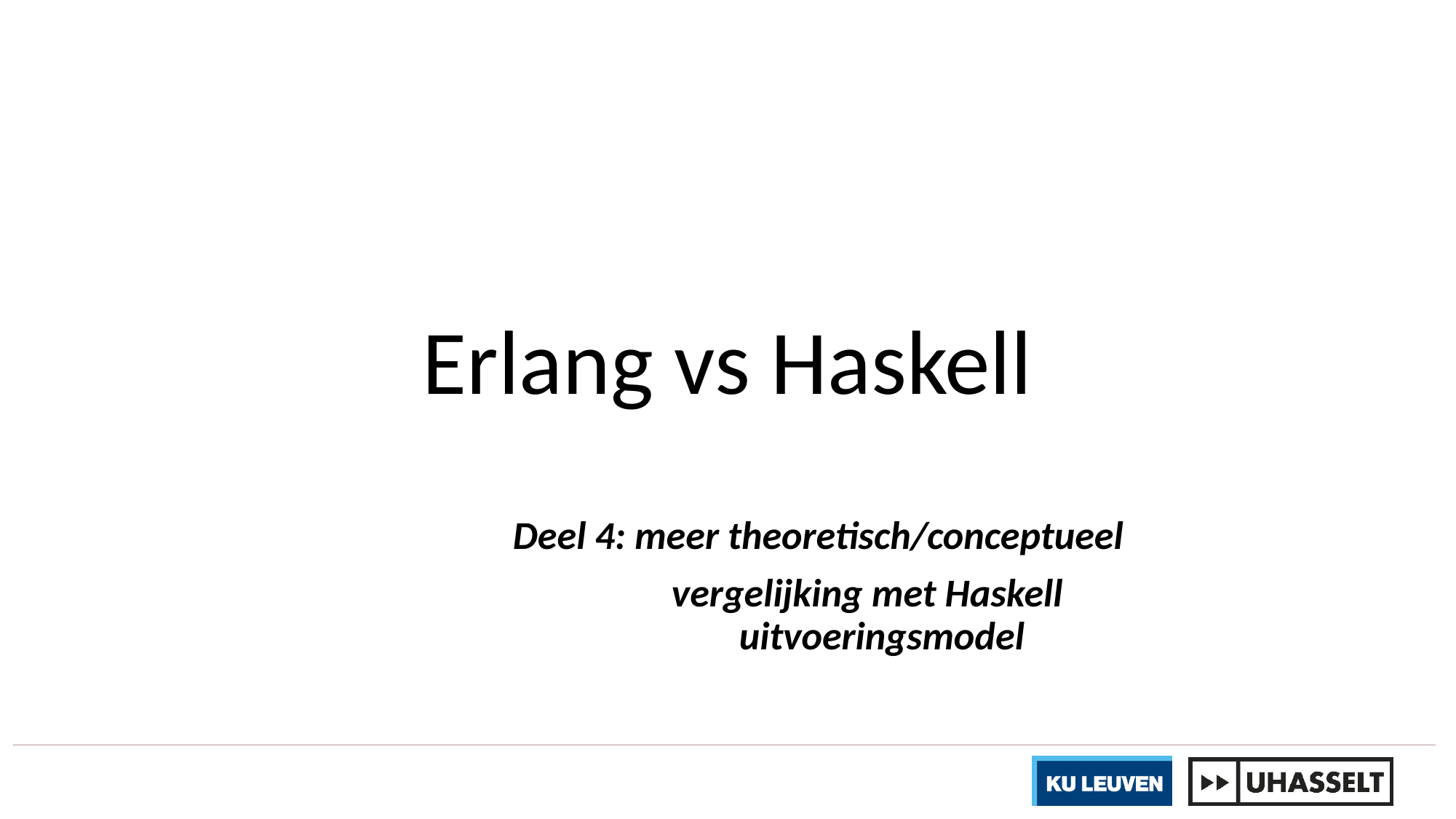

# Erlang vs Haskell
Deel 4: meer theoretisch/conceptueel
            vergelijking met Haskell
	  uitvoeringsmodel